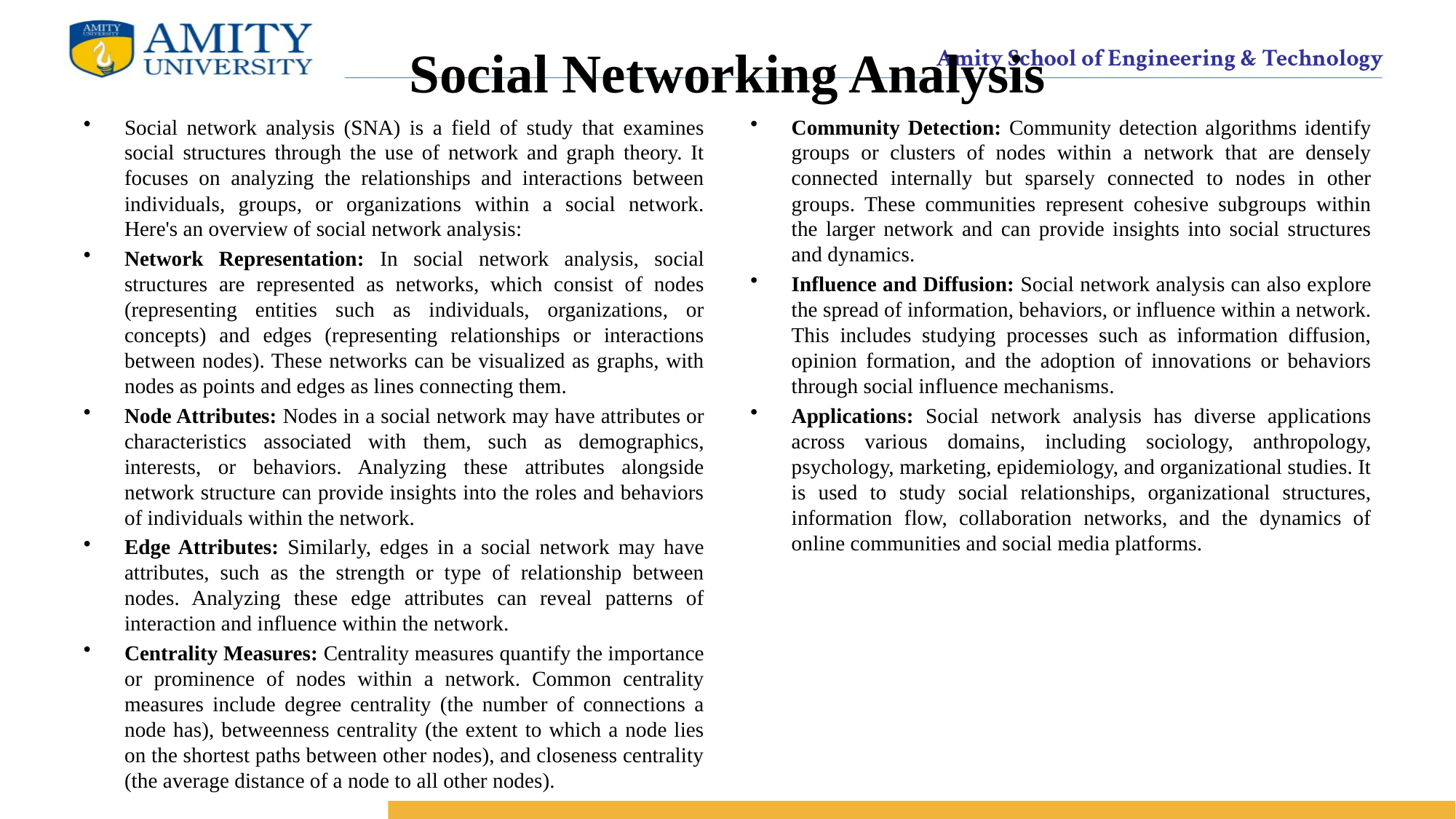

# Social Networking Analysis
Social network analysis (SNA) is a field of study that examines social structures through the use of network and graph theory. It focuses on analyzing the relationships and interactions between individuals, groups, or organizations within a social network. Here's an overview of social network analysis:
Network Representation: In social network analysis, social structures are represented as networks, which consist of nodes (representing entities such as individuals, organizations, or concepts) and edges (representing relationships or interactions between nodes). These networks can be visualized as graphs, with nodes as points and edges as lines connecting them.
Node Attributes: Nodes in a social network may have attributes or characteristics associated with them, such as demographics, interests, or behaviors. Analyzing these attributes alongside network structure can provide insights into the roles and behaviors of individuals within the network.
Edge Attributes: Similarly, edges in a social network may have attributes, such as the strength or type of relationship between nodes. Analyzing these edge attributes can reveal patterns of interaction and influence within the network.
Centrality Measures: Centrality measures quantify the importance or prominence of nodes within a network. Common centrality measures include degree centrality (the number of connections a node has), betweenness centrality (the extent to which a node lies on the shortest paths between other nodes), and closeness centrality (the average distance of a node to all other nodes).

Community Detection: Community detection algorithms identify groups or clusters of nodes within a network that are densely connected internally but sparsely connected to nodes in other groups. These communities represent cohesive subgroups within the larger network and can provide insights into social structures and dynamics.
Influence and Diffusion: Social network analysis can also explore the spread of information, behaviors, or influence within a network. This includes studying processes such as information diffusion, opinion formation, and the adoption of innovations or behaviors through social influence mechanisms.
Applications: Social network analysis has diverse applications across various domains, including sociology, anthropology, psychology, marketing, epidemiology, and organizational studies. It is used to study social relationships, organizational structures, information flow, collaboration networks, and the dynamics of online communities and social media platforms.